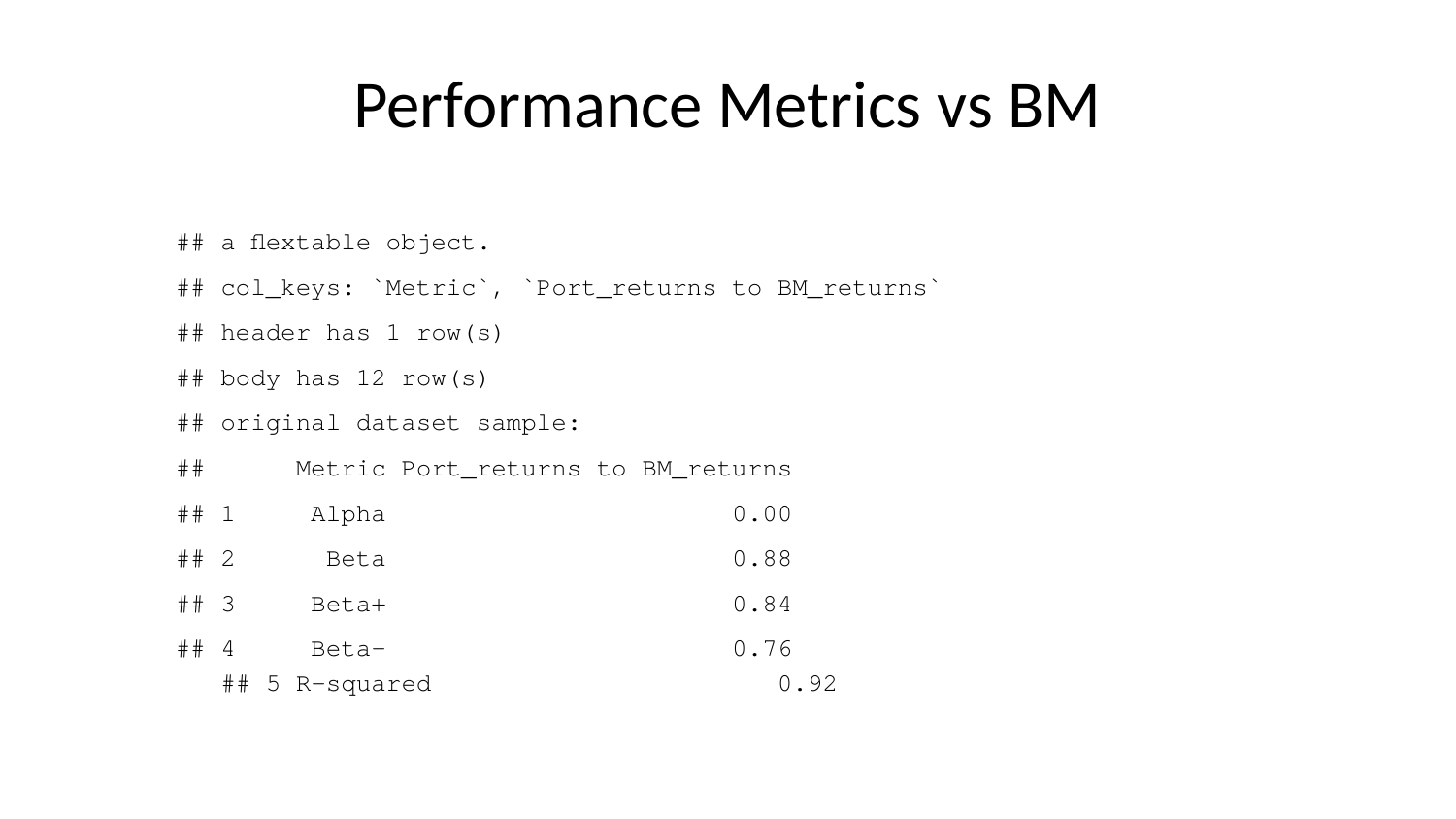

# Performance Metrics vs BM
## a flextable object.
## col_keys: `Metric`, `Port_returns to BM_returns`
## header has 1 row(s)
## body has 12 row(s)
## original dataset sample:
##      Metric Port_returns to BM_returns
## 1     Alpha                       0.00
## 2      Beta                       0.88
## 3     Beta+                       0.84
## 4     Beta-                       0.76
## 5 R-squared                       0.92